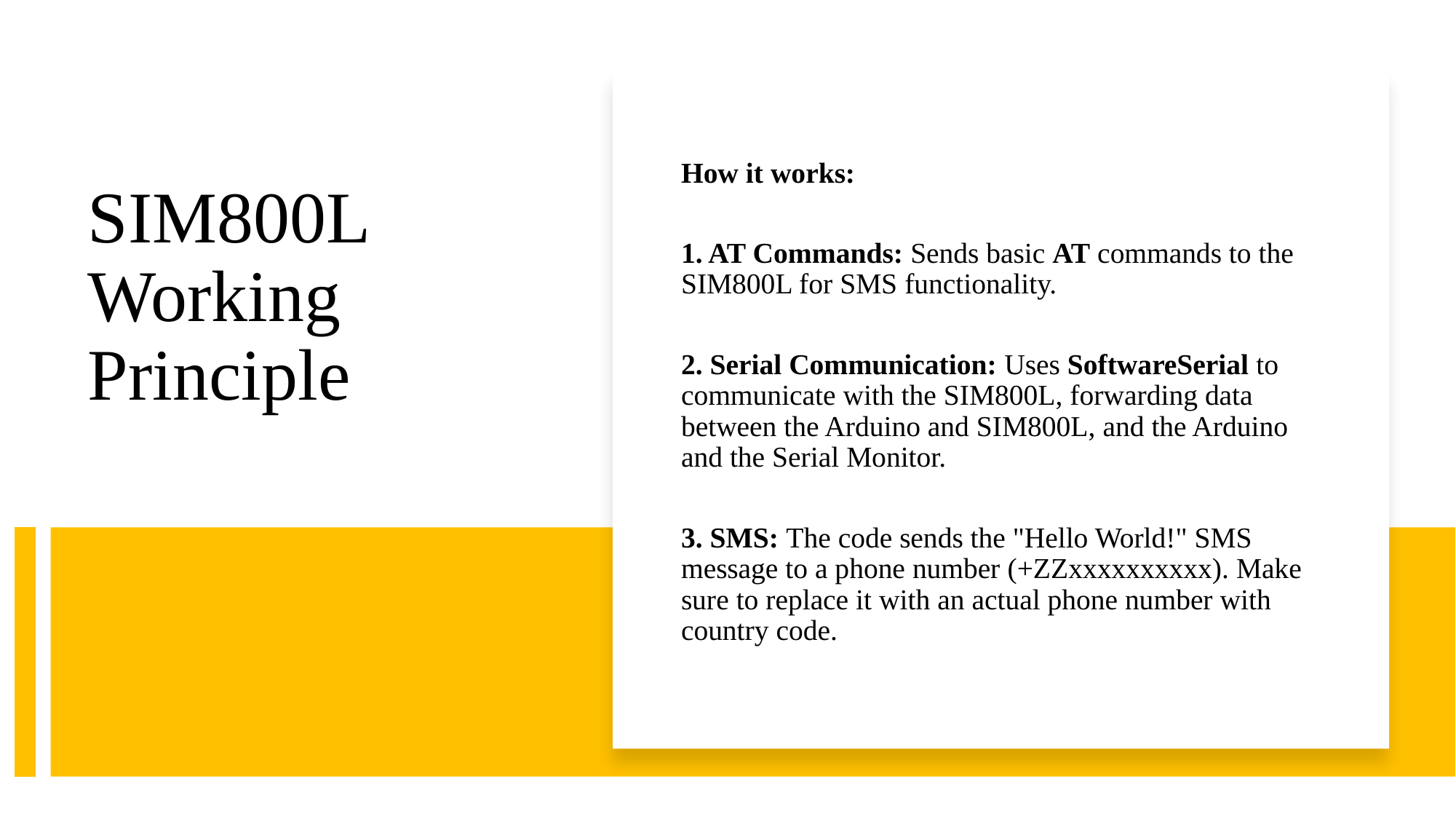

How it works:

1. AT Commands: Sends basic AT commands to the SIM800L for SMS functionality.

2. Serial Communication: Uses SoftwareSerial to communicate with the SIM800L, forwarding data between the Arduino and SIM800L, and the Arduino and the Serial Monitor.

3. SMS: The code sends the "Hello World!" SMS message to a phone number (+ZZxxxxxxxxxx). Make sure to replace it with an actual phone number with country code.

# SIM800L Working Principle